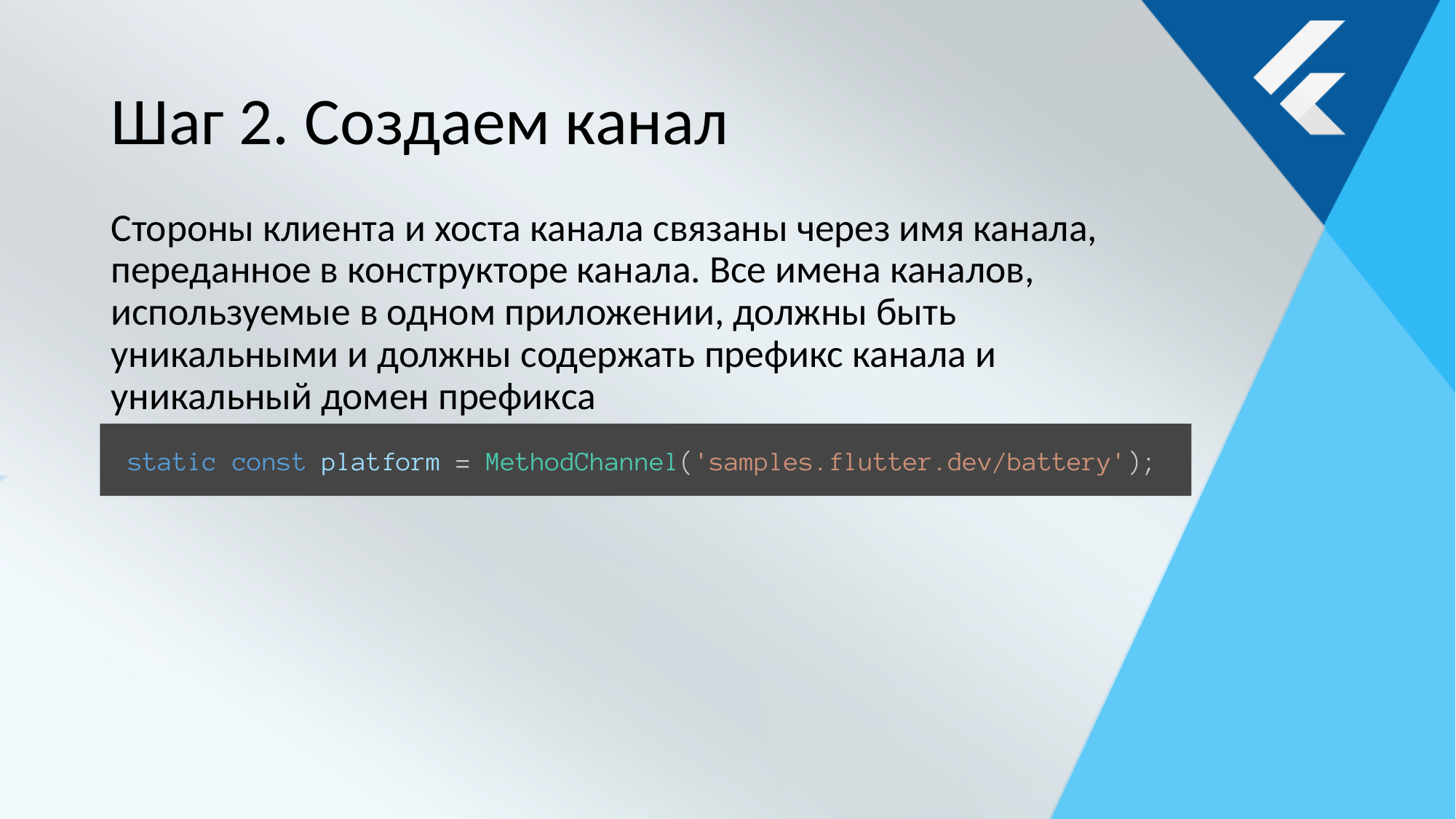

# Шаг 2. Создаем канал
Стороны клиента и хоста канала связаны через имя канала, переданное в конструкторе канала. Все имена каналов, используемые в одном приложении, должны быть уникальными и должны содержать префикс канала и уникальный домен префикса

static const platform = MethodChannel('samples.flutter.dev/battery');